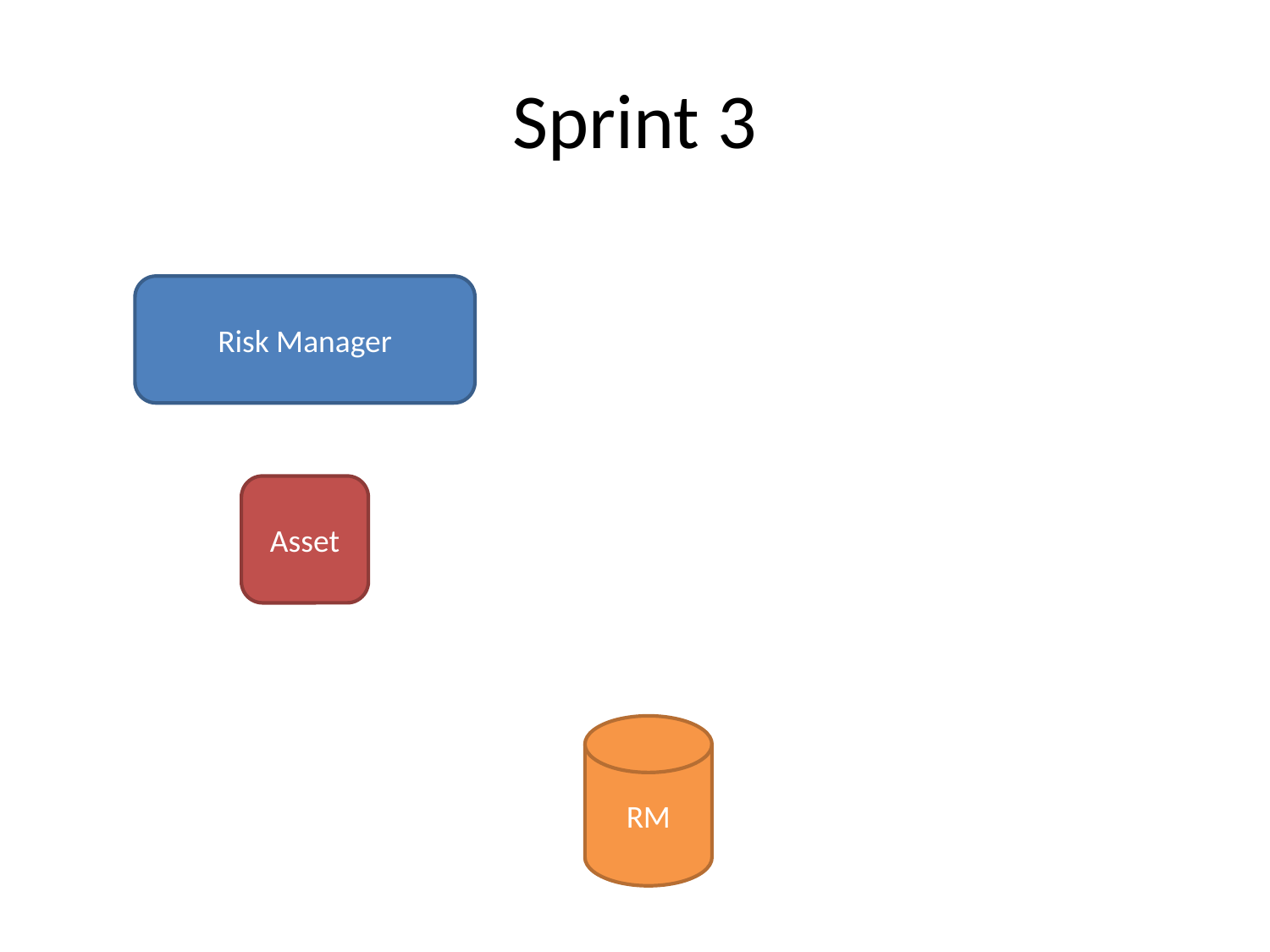

# Sprint 3
Risk Manager
Asset
RM